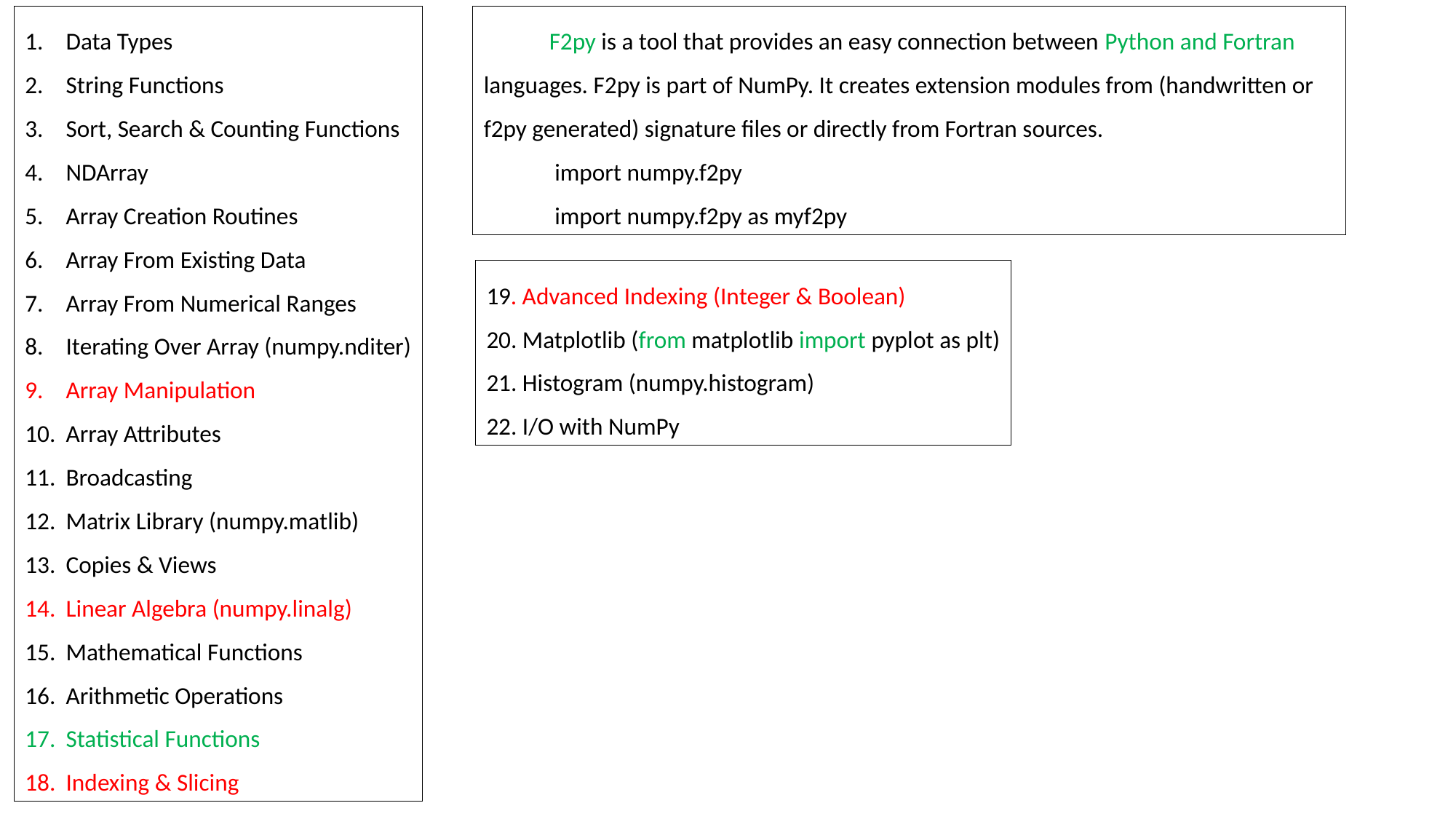

Data Types
String Functions
Sort, Search & Counting Functions
NDArray
Array Creation Routines
Array From Existing Data
Array From Numerical Ranges
Iterating Over Array (numpy.nditer)
Array Manipulation
Array Attributes
Broadcasting
Matrix Library (numpy.matlib)
Copies & Views
Linear Algebra (numpy.linalg)
Mathematical Functions
Arithmetic Operations
Statistical Functions
Indexing & Slicing
            F2py is a tool that provides an easy connection between Python and Fortran languages. F2py is part of NumPy. It creates extension modules from (handwritten or f2py generated) signature files or directly from Fortran sources.
             import numpy.f2py
             import numpy.f2py as myf2py
19. Advanced Indexing (Integer & Boolean)
20. Matplotlib (from matplotlib import pyplot as plt)
21. Histogram (numpy.histogram)
22. I/O with NumPy